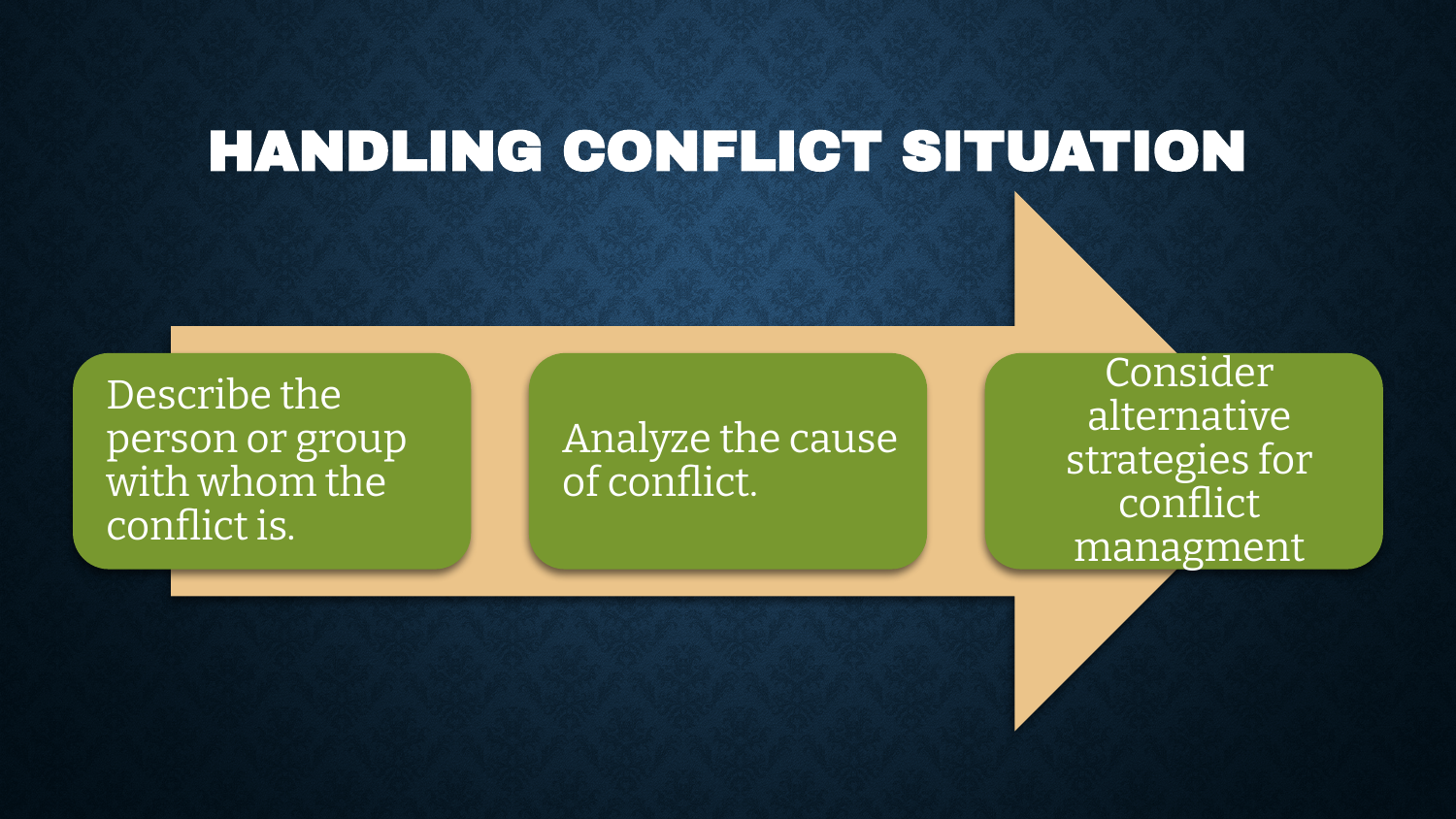

# HANDLING CONFLICT SITUATION
Describe the person or group with whom the conflict is.
Analyze the cause of conflict.
Consider alternative strategies for conflict managment